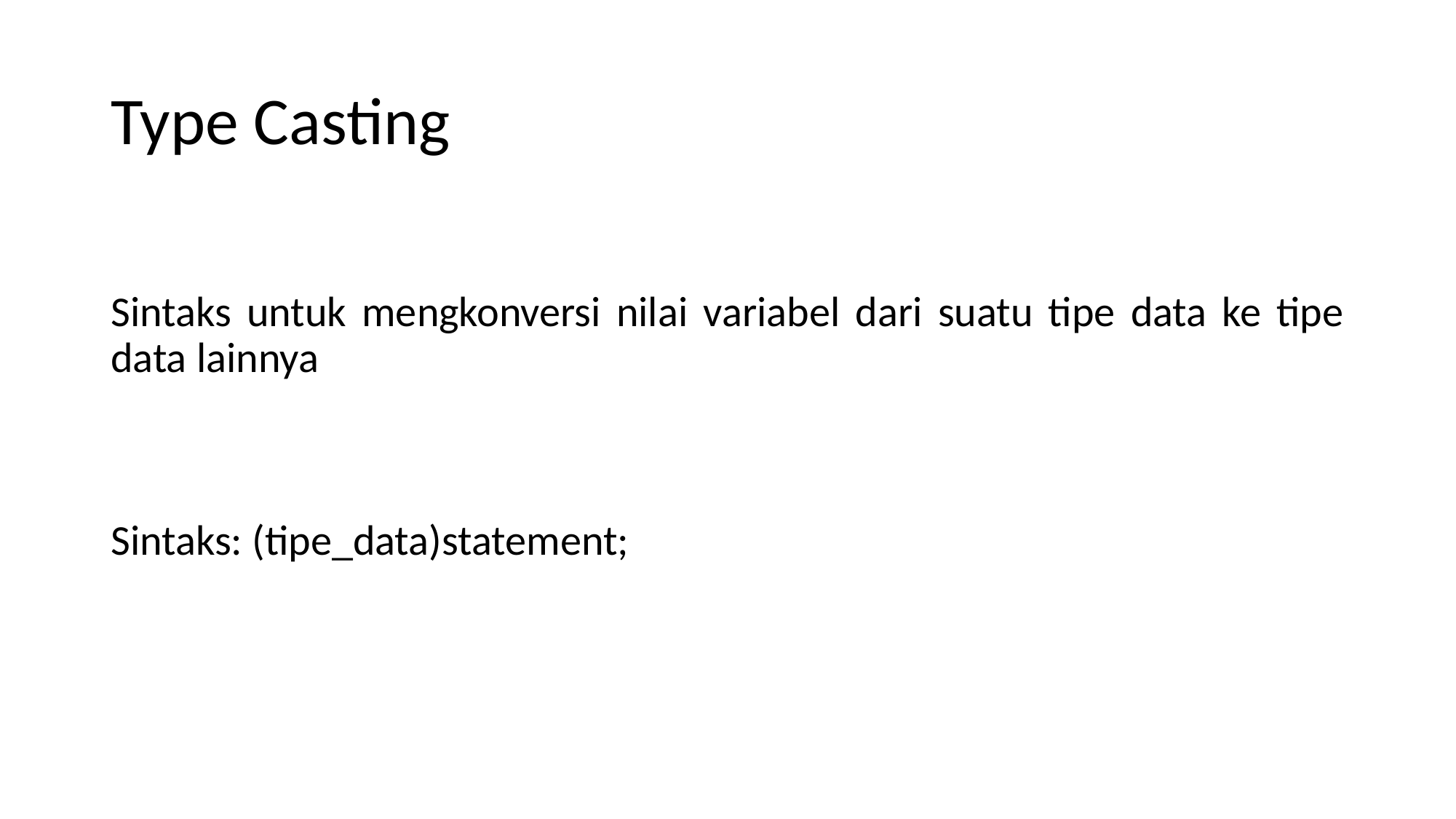

# Type Casting

Sintaks untuk mengkonversi nilai variabel dari suatu tipe data ke tipe data lainnya

Sintaks: (tipe_data)statement;